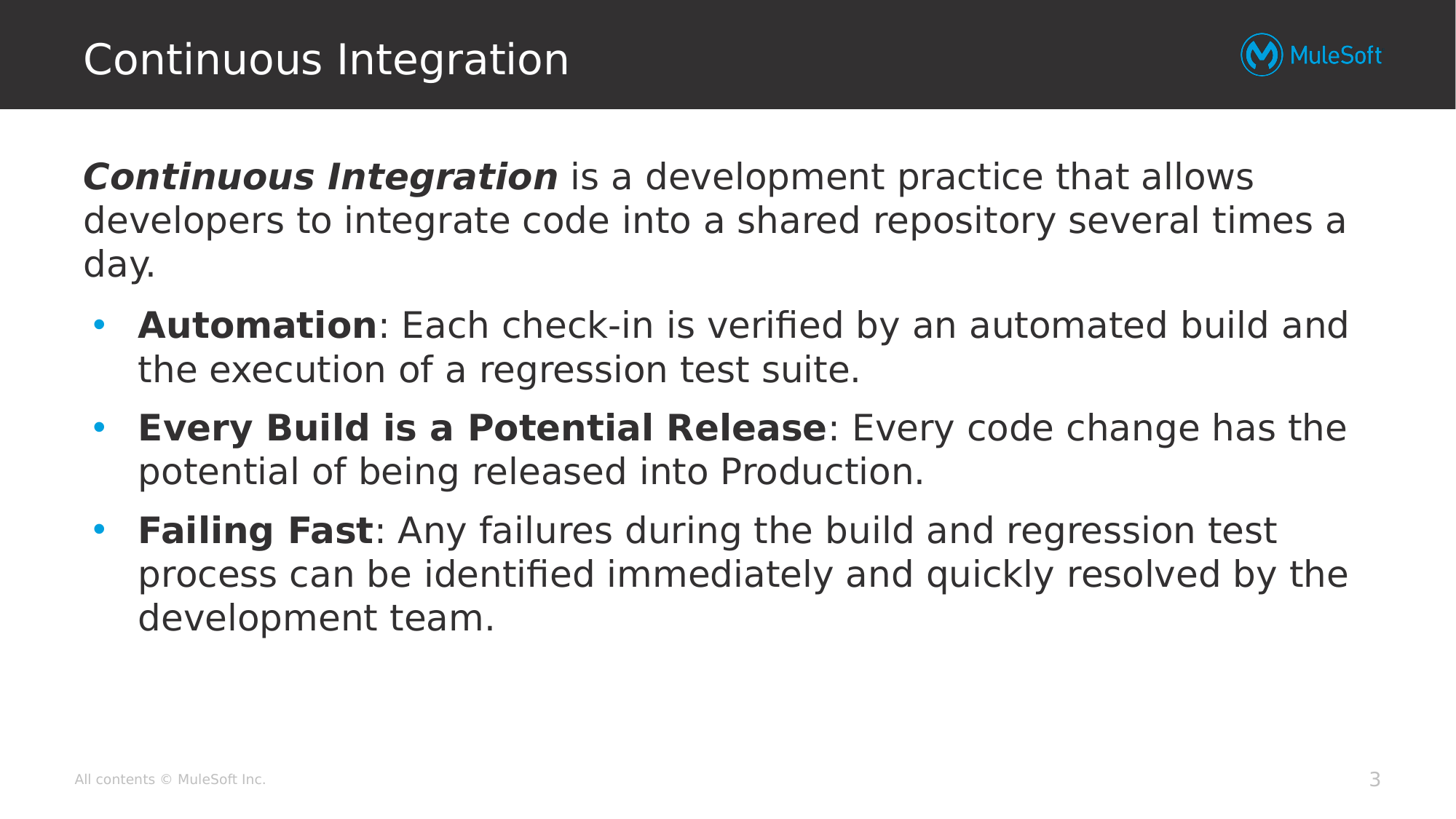

# Continuous Integration
Continuous Integration is a development practice that allows developers to integrate code into a shared repository several times a day.
Automation: Each check-in is verified by an automated build and the execution of a regression test suite.
Every Build is a Potential Release: Every code change has the potential of being released into Production.
Failing Fast: Any failures during the build and regression test process can be identified immediately and quickly resolved by the development team.

3